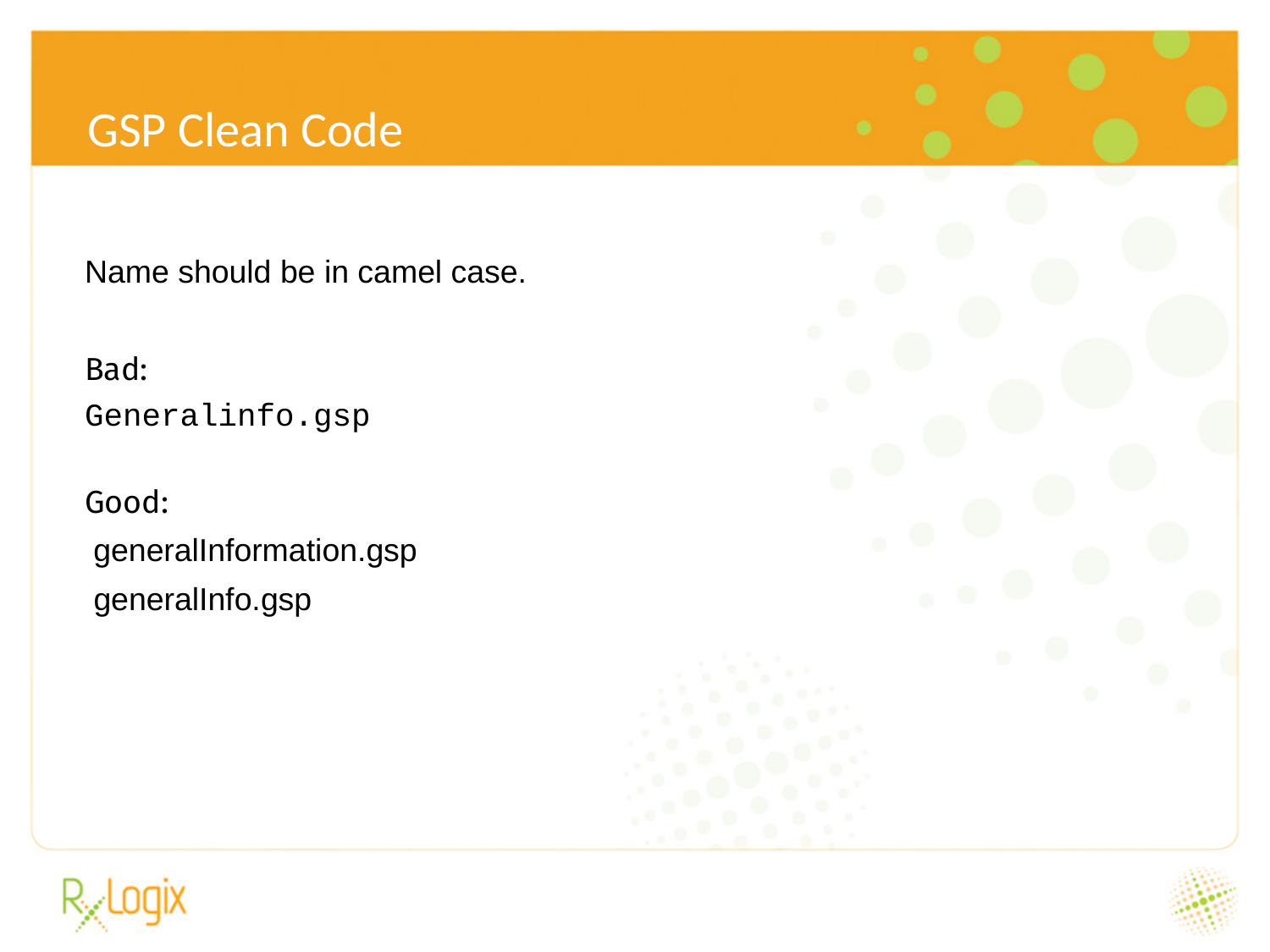

# GSP Clean Code
Name should be in camel case.

Bad:
Generalinfo.gsp

Good:
 generalInformation.gsp
 generalInfo.gsp